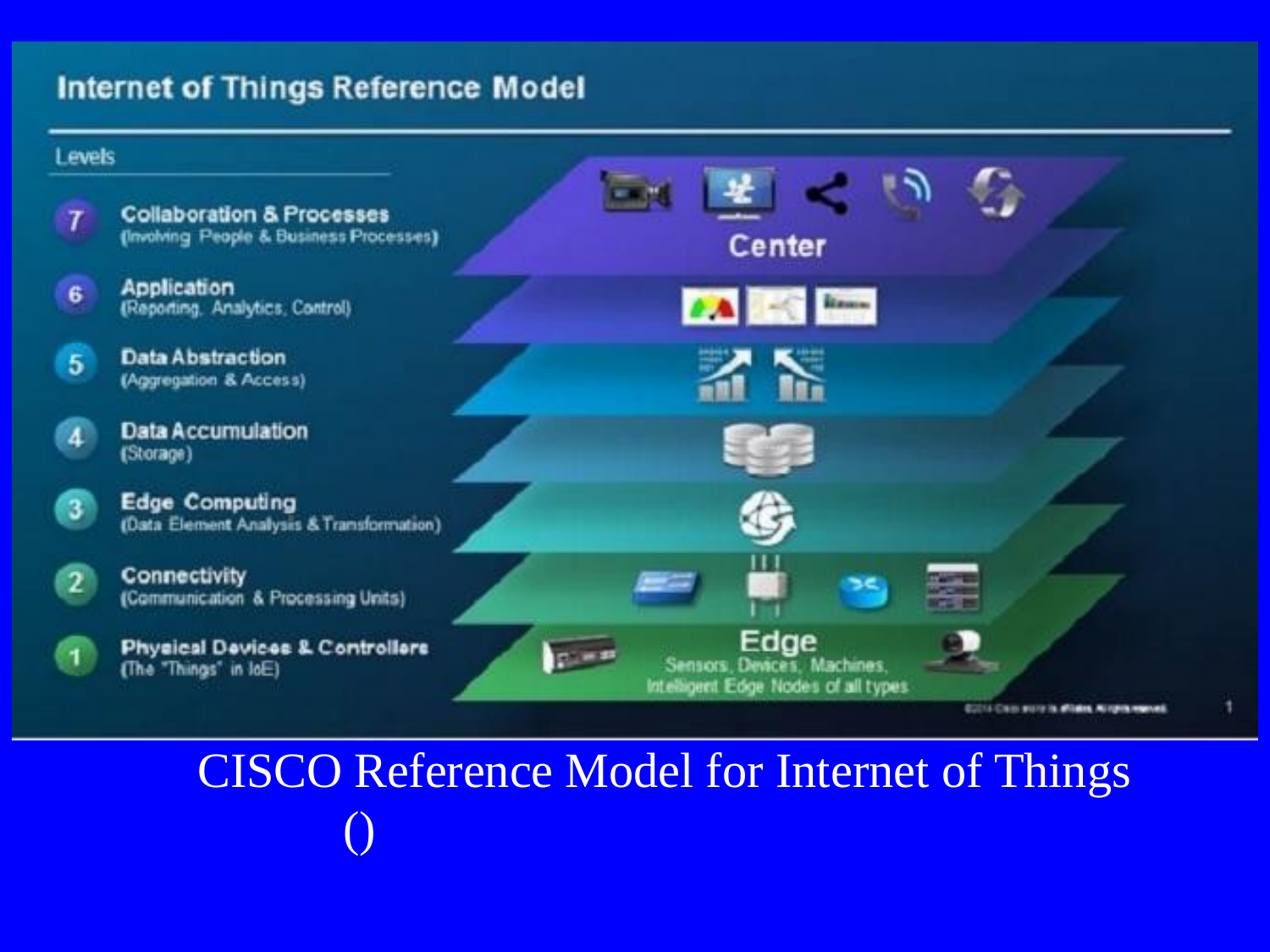

CISCO Reference Model for Internet of Things  ()